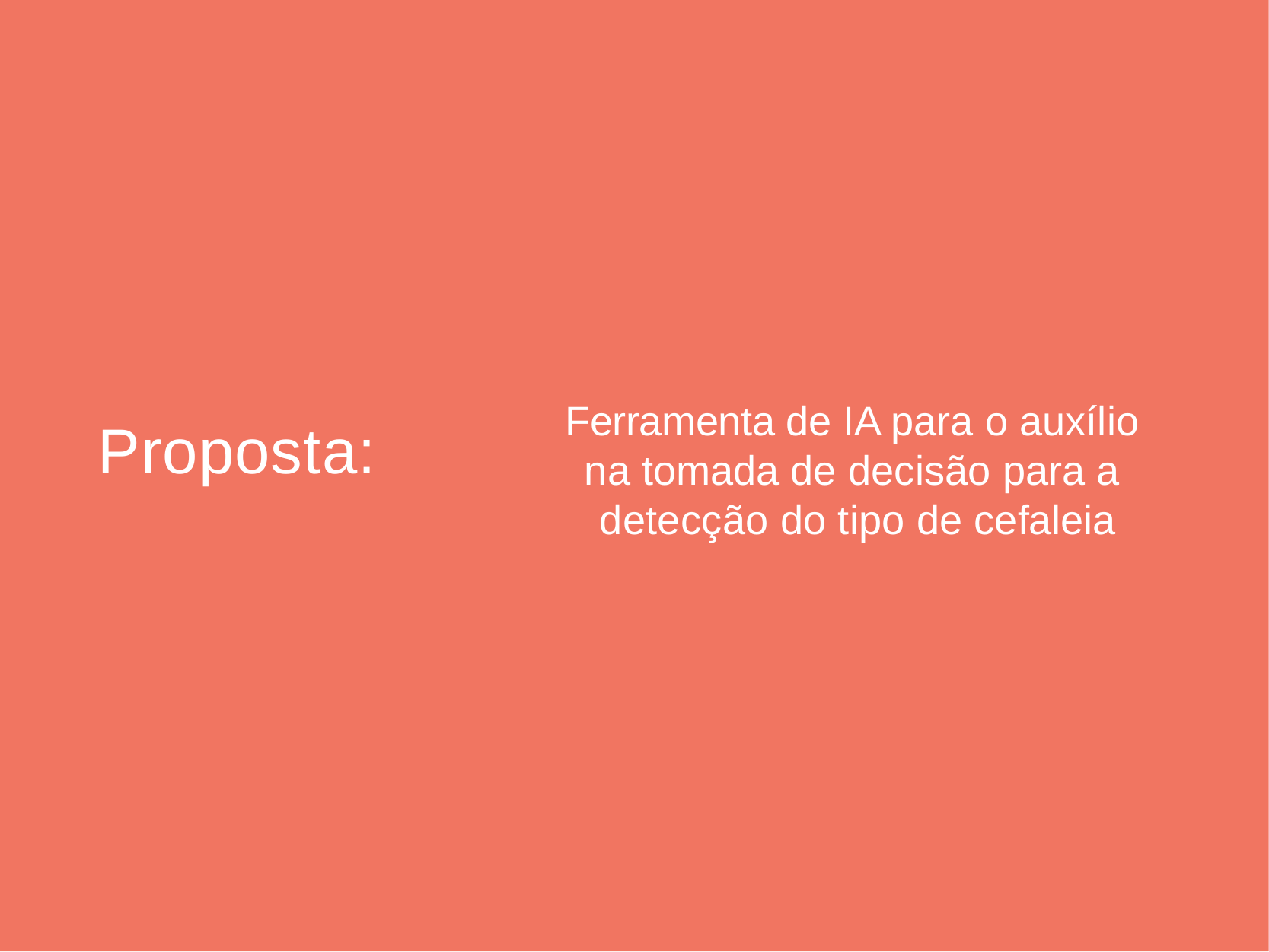

# Ferramenta de IA para o auxílio  na tomada de decisão para a  detecção do tipo de cefaleia
Proposta: